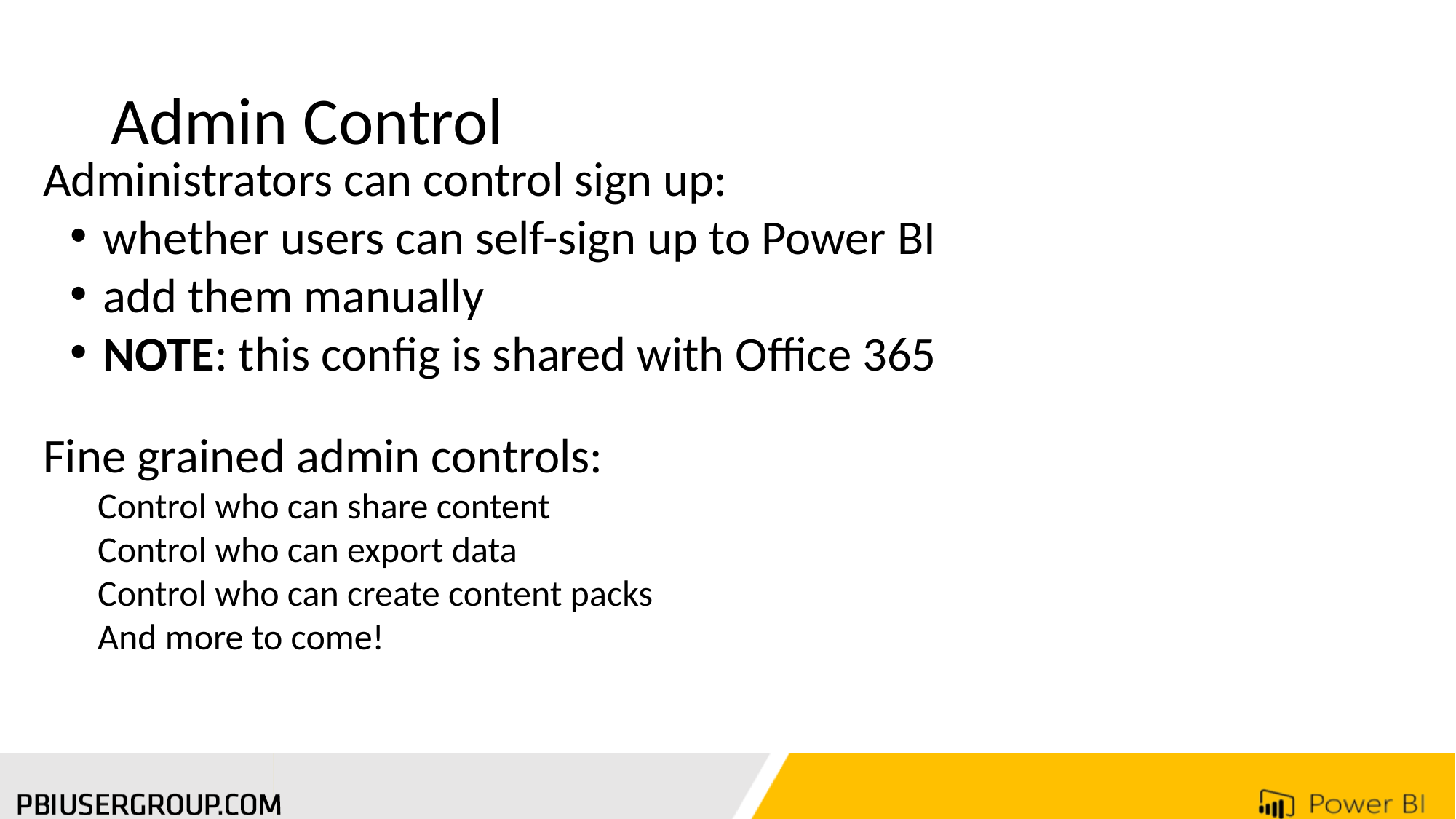

# Admin Control
Administrators can control sign up:
whether users can self-sign up to Power BI
add them manually
NOTE: this config is shared with Office 365

Fine grained admin controls:
Control who can share content
Control who can export data
Control who can create content packs
And more to come!